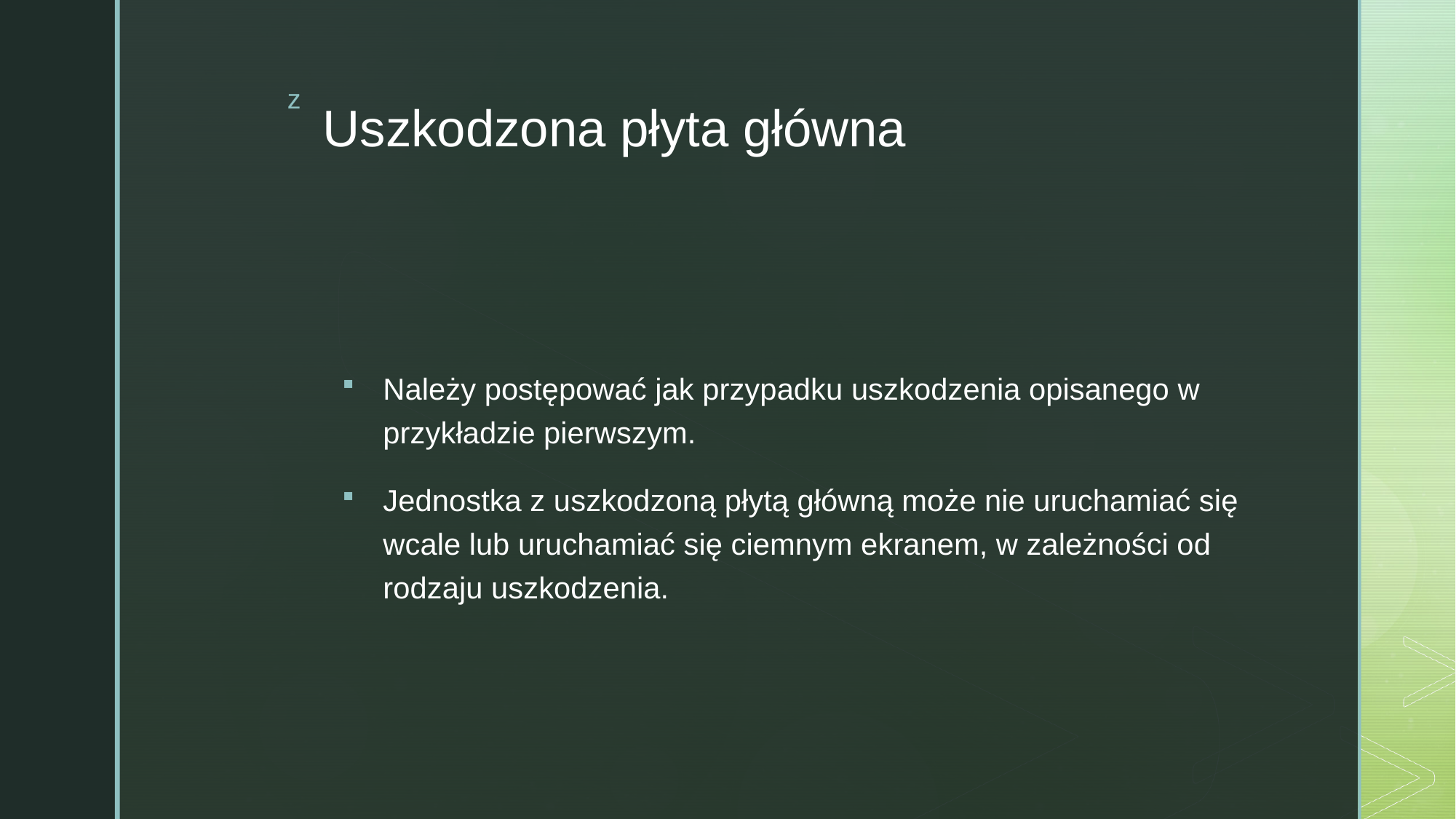

# Uszkodzona płyta główna
Należy postępować jak przypadku uszkodzenia opisanego w przykładzie pierwszym.
Jednostka z uszkodzoną płytą główną może nie uruchamiać się wcale lub uruchamiać się ciemnym ekranem, w zależności od rodzaju uszkodzenia.